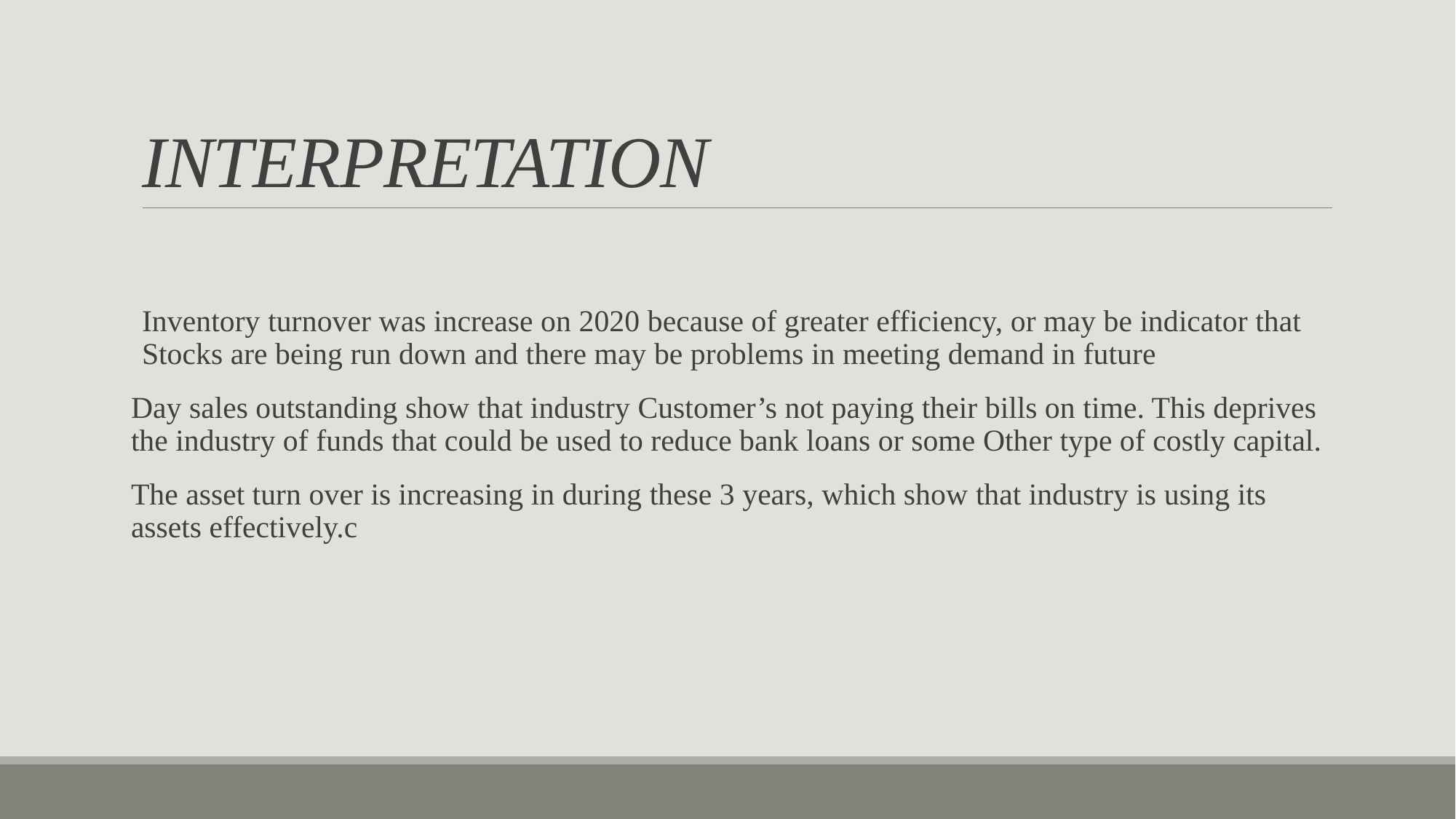

# INTERPRETATION
Inventory turnover was increase on 2020 because of greater efficiency, or may be indicator that Stocks are being run down and there may be problems in meeting demand in future
Day sales outstanding show that industry Customer’s not paying their bills on time. This deprives the industry of funds that could be used to reduce bank loans or some Other type of costly capital.
The asset turn over is increasing in during these 3 years, which show that industry is using its assets effectively.c